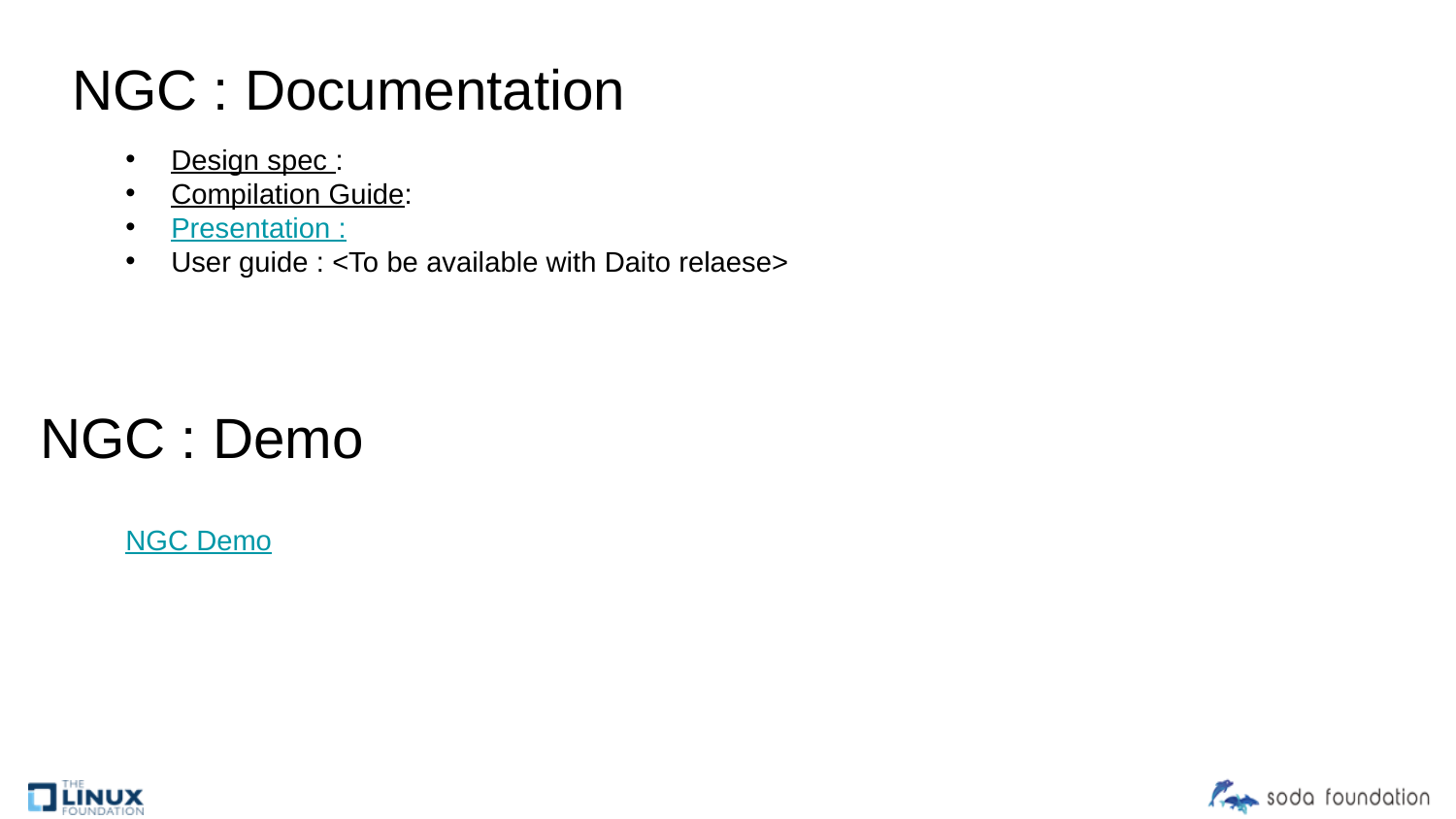

Design spec :
Compilation Guide:
Presentation :
User guide : <To be available with Daito relaese>
NGC Demo
# NGC : Documentation
NGC : Demo